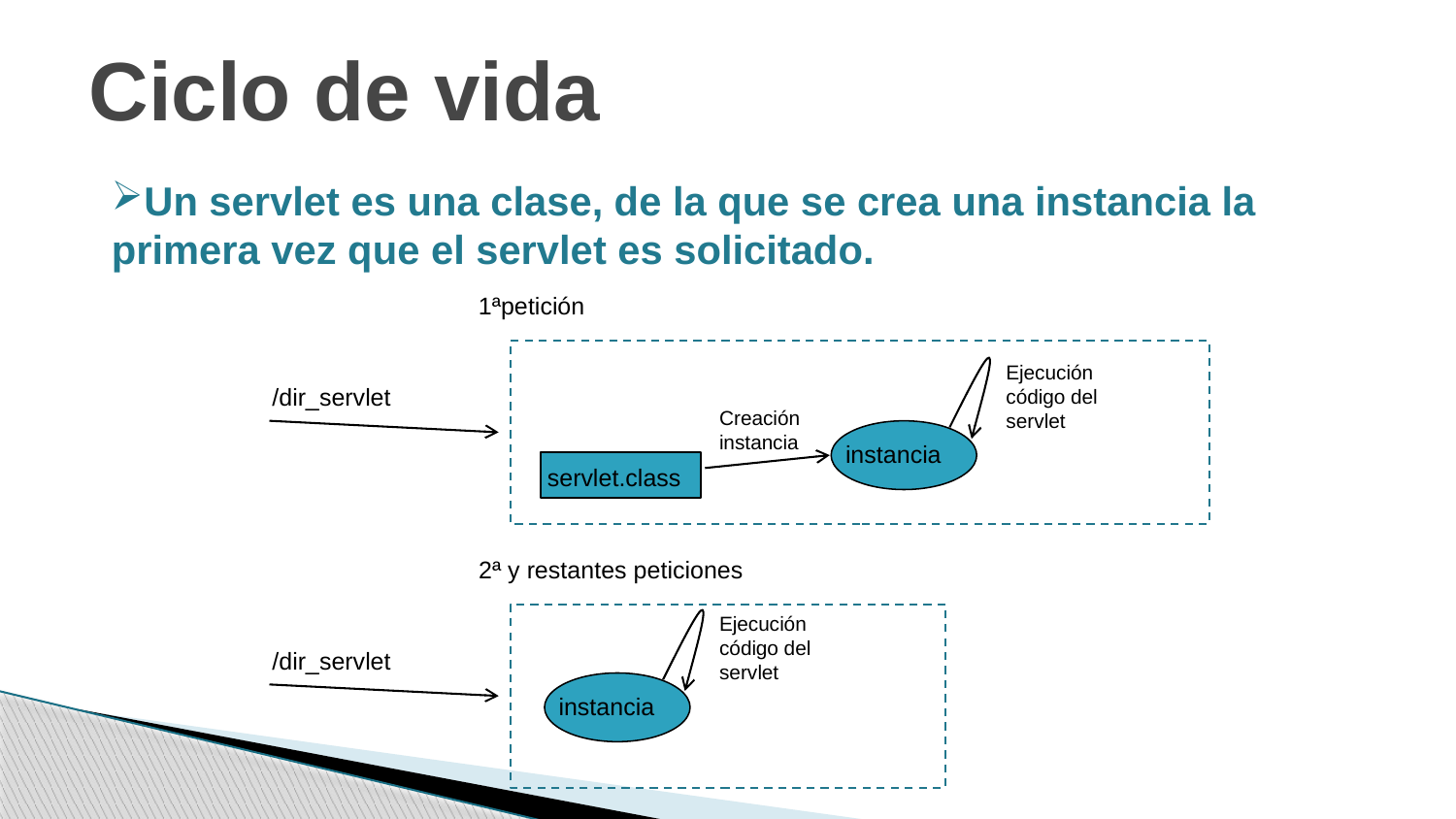

Ciclo de vida
Un servlet es una clase, de la que se crea una instancia la primera vez que el servlet es solicitado.

1ªpetición

Ejecución código del servlet

/dir_servlet
Creación instancia

instancia

servlet.class
2ª y restantes peticiones

Ejecución código del servlet

/dir_servlet

instancia